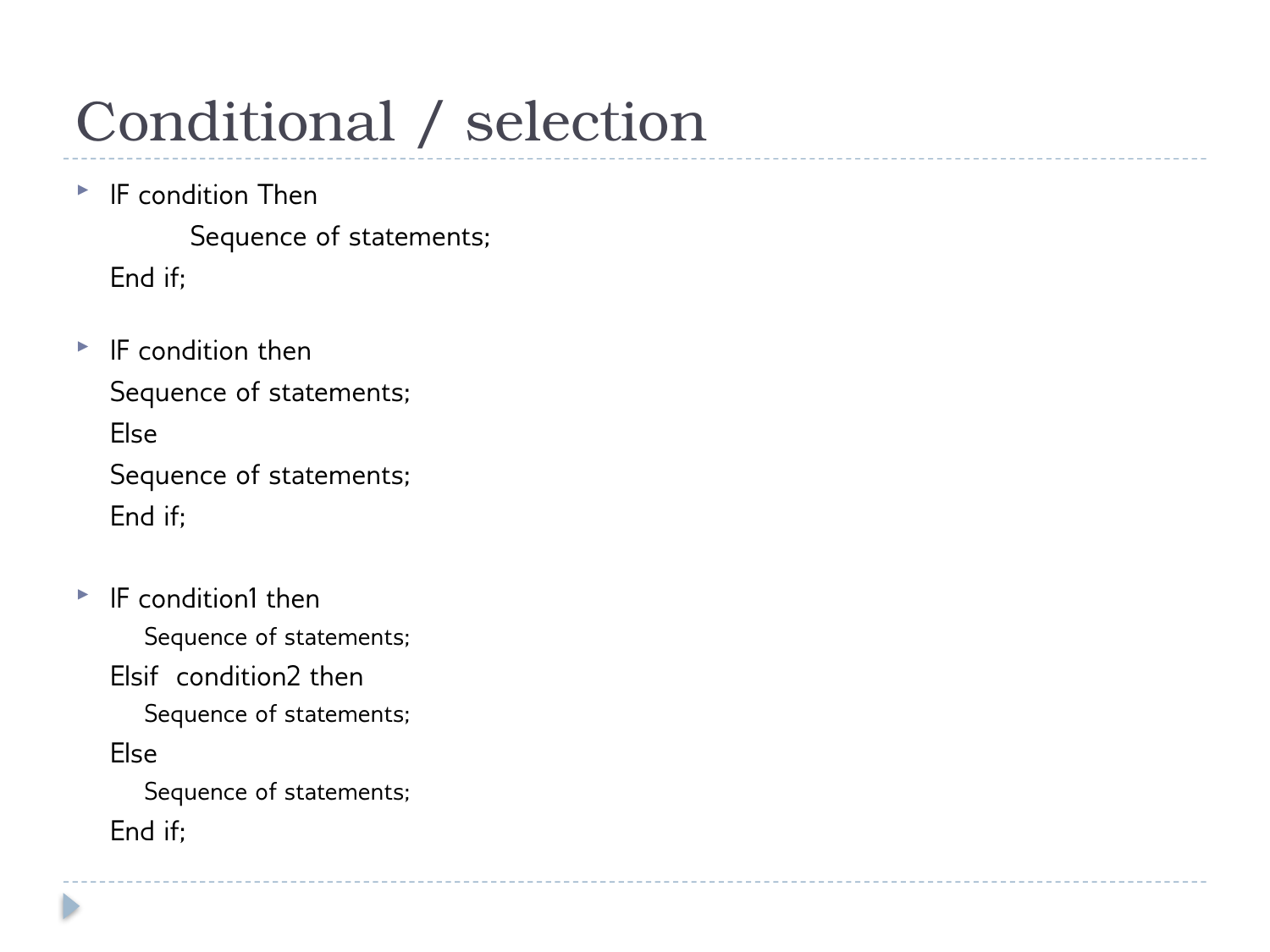

# Conditional / selection
IF condition Then
   	 	Sequence of statements;
	End if;

IF condition then
		Sequence of statements;
	Else
		Sequence of statements;
	End if;

IF condition1 then
	Sequence of statements;
	Elsif  condition2 then
	Sequence of statements;
	Else
	Sequence of statements;
	End if;